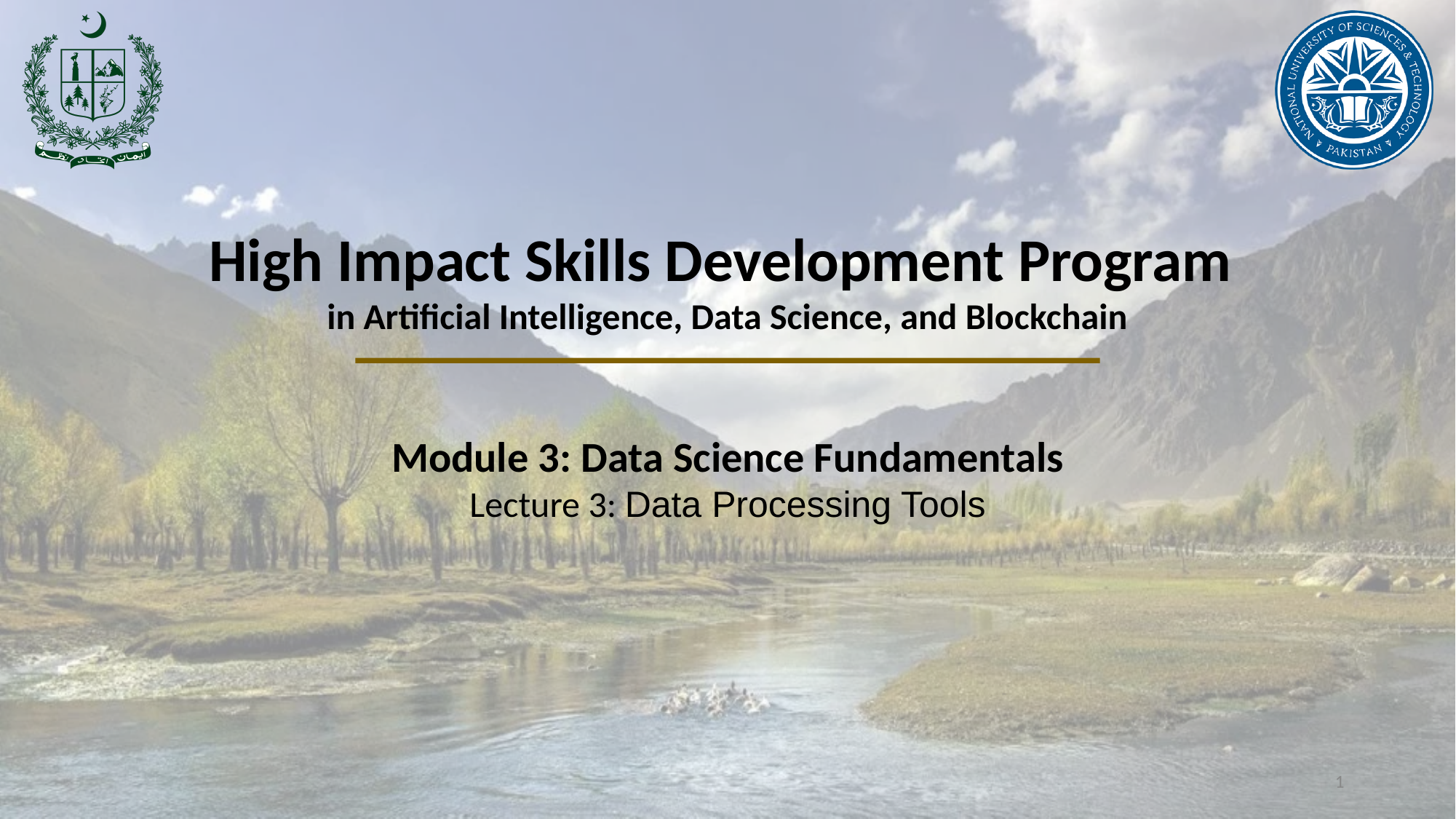

High Impact Skills Development Program
in Artificial Intelligence, Data Science, and Blockchain

Module 3: Data Science Fundamentals
Lecture 3: Data Processing Tools

1